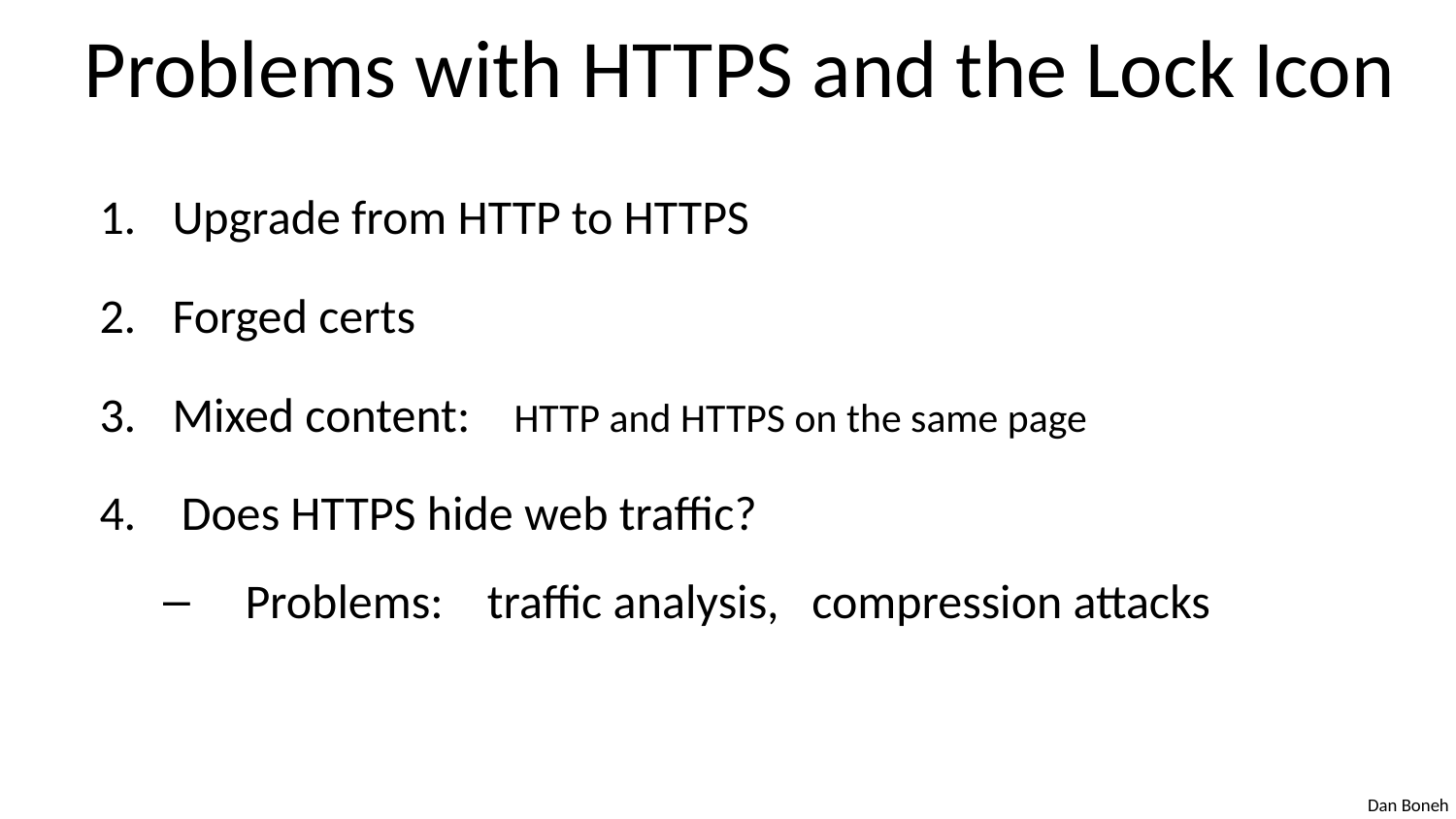

# Problems with HTTPS and the Lock Icon
Upgrade from HTTP to HTTPS
Forged certs
Mixed content:    HTTP and HTTPS on the same page
Does HTTPS hide web traffic?
Problems:    traffic analysis,   compression attacks